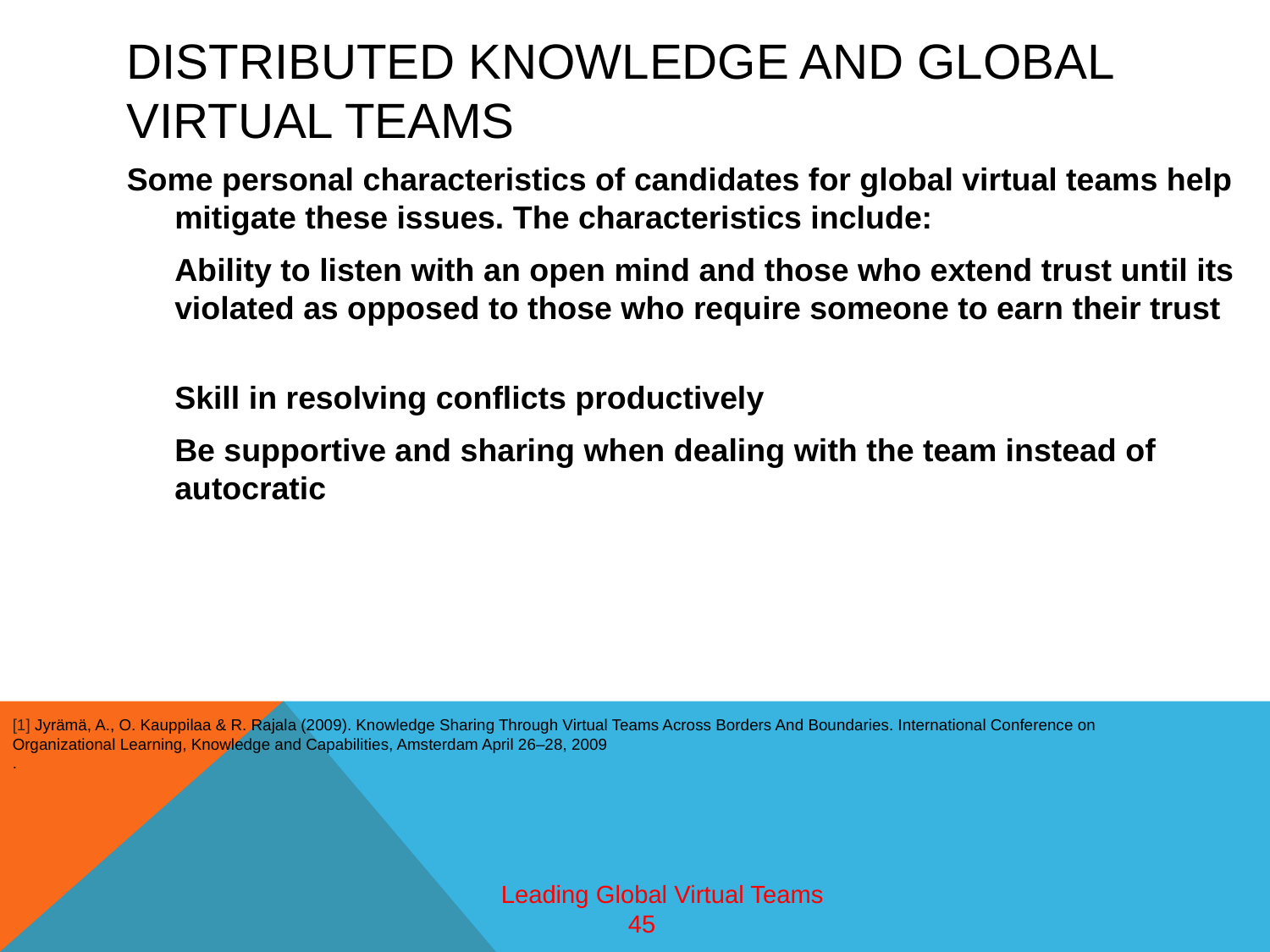

# Distributed knowledge and Global virtual teams
Some personal characteristics of candidates for global virtual teams help mitigate these issues. The characteristics include:
	Ability to listen with an open mind and those who extend trust until its violated as opposed to those who require someone to earn their trust
	Skill in resolving conflicts productively
	Be supportive and sharing when dealing with the team instead of autocratic
[1] Jyrämä, A., O. Kauppilaa & R. Rajala (2009). Knowledge Sharing Through Virtual Teams Across Borders And Boundaries. International Conference on Organizational Learning, Knowledge and Capabilities, Amsterdam April 26–28, 2009
.